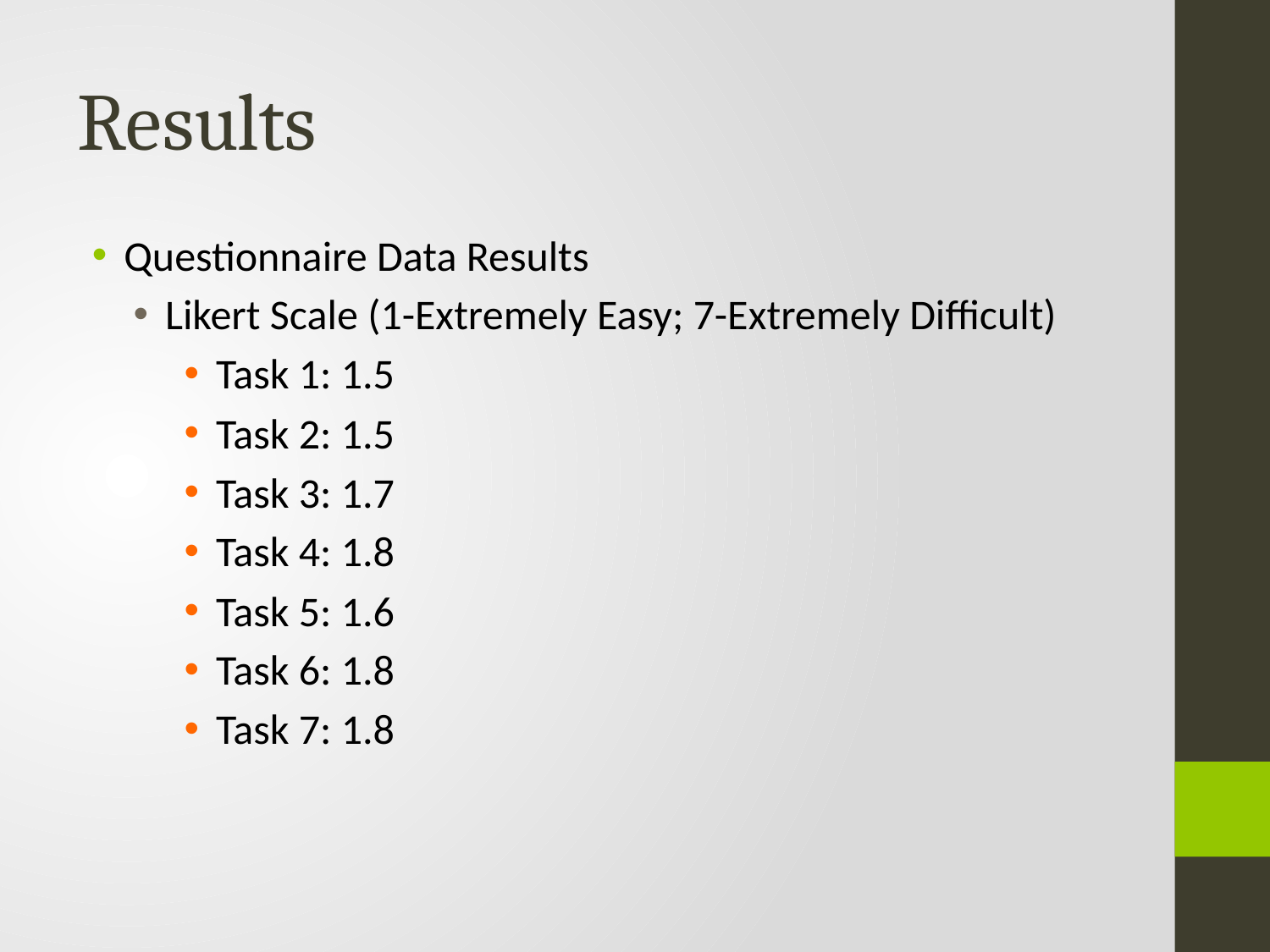

# Results
Questionnaire Data Results
Likert Scale (1-Extremely Easy; 7-Extremely Difficult)
Task 1: 1.5
Task 2: 1.5
Task 3: 1.7
Task 4: 1.8
Task 5: 1.6
Task 6: 1.8
Task 7: 1.8